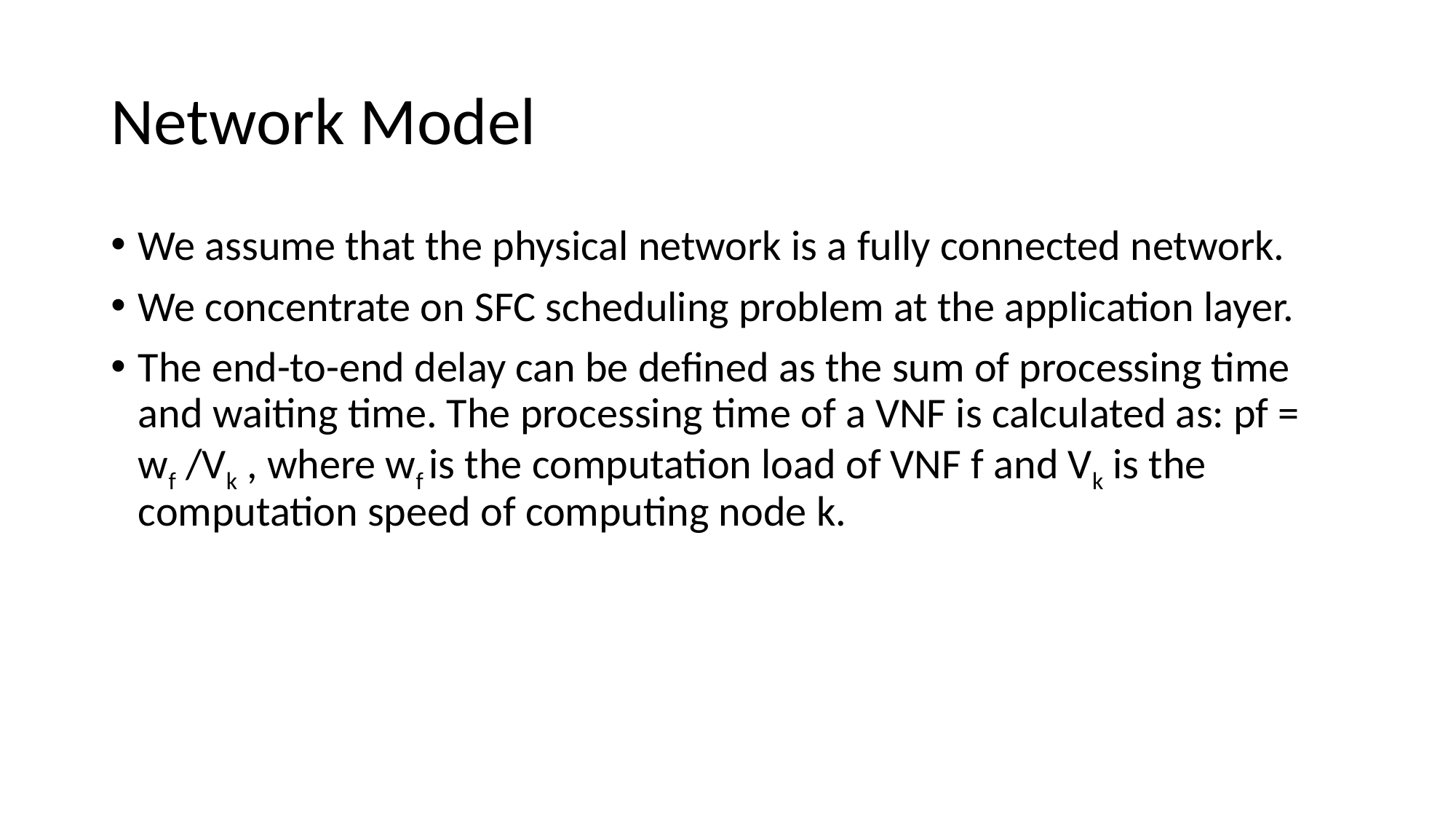

# Network Model
We assume that the physical network is a fully connected network.
We concentrate on SFC scheduling problem at the application layer.
The end-to-end delay can be defined as the sum of processing time and waiting time. The processing time of a VNF is calculated as: pf = wf /Vk , where wf is the computation load of VNF f and Vk is the computation speed of computing node k.